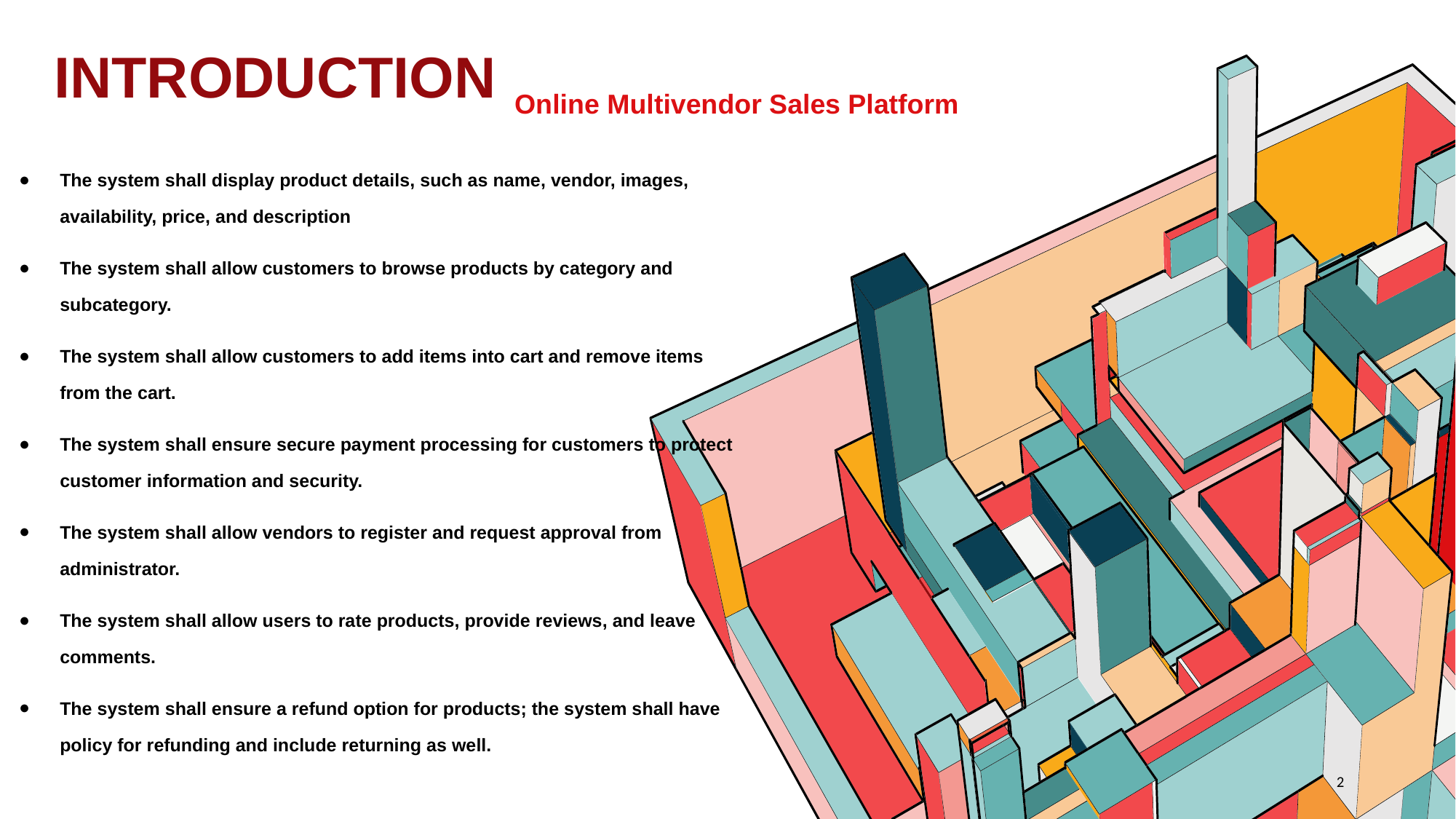

# Introduction
Online Multivendor Sales Platform

The system shall display product details, such as name, vendor, images, availability, price, and description
The system shall allow customers to browse products by category and subcategory.
The system shall allow customers to add items into cart and remove items from the cart.
The system shall ensure secure payment processing for customers to protect customer information and security.
The system shall allow vendors to register and request approval from administrator.
The system shall allow users to rate products, provide reviews, and leave comments.
The system shall ensure a refund option for products; the system shall have policy for refunding and include returning as well.

2